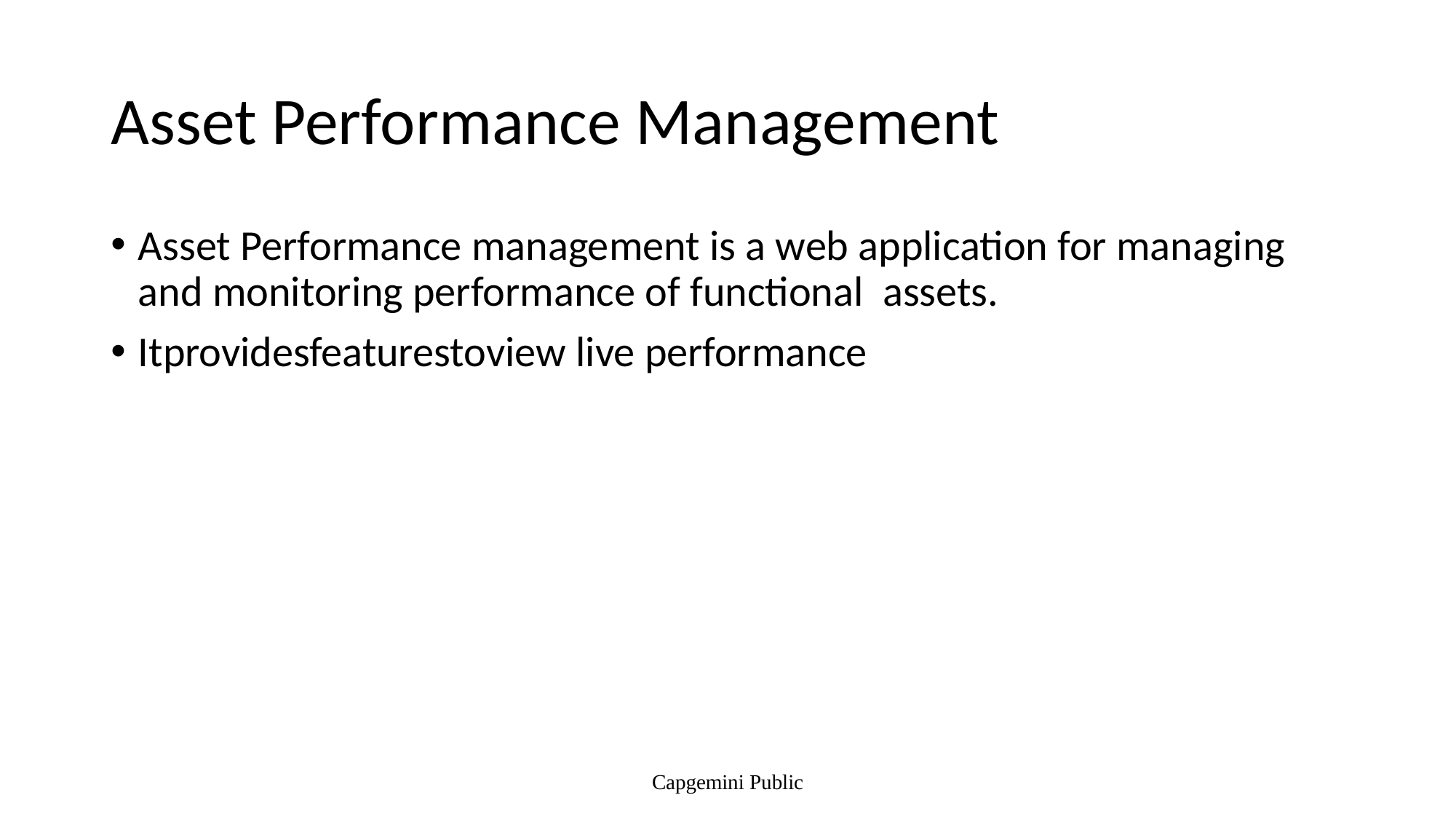

# Asset Performance Management
Asset Performance management is a web application for managing and monitoring performance of functional  assets.
Itprovidesfeaturestoview live performance
Capgemini Public